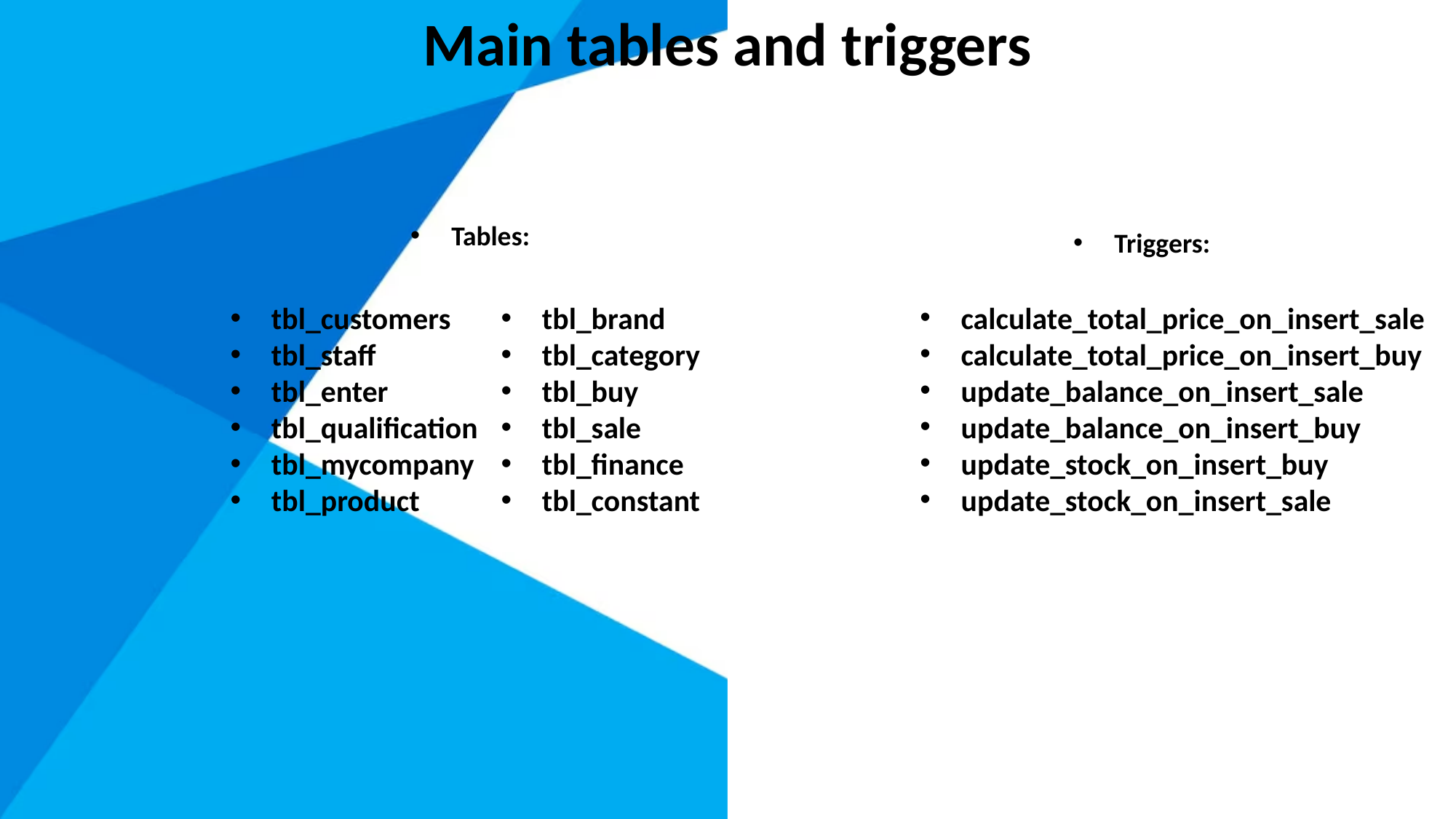

Main tables and triggers
t
Tables:
Triggers:

calculate_total_price_on_insert_sale
calculate_total_price_on_insert_buy
update_balance_on_insert_sale
update_balance_on_insert_buy
update_stock_on_insert_buy
update_stock_on_insert_sale

tbl_customers
tbl_staff
tbl_enter
tbl_qualification
tbl_mycompany
tbl_product

tbl_brand
tbl_category
tbl_buy
tbl_sale
tbl_finance
tbl_constant